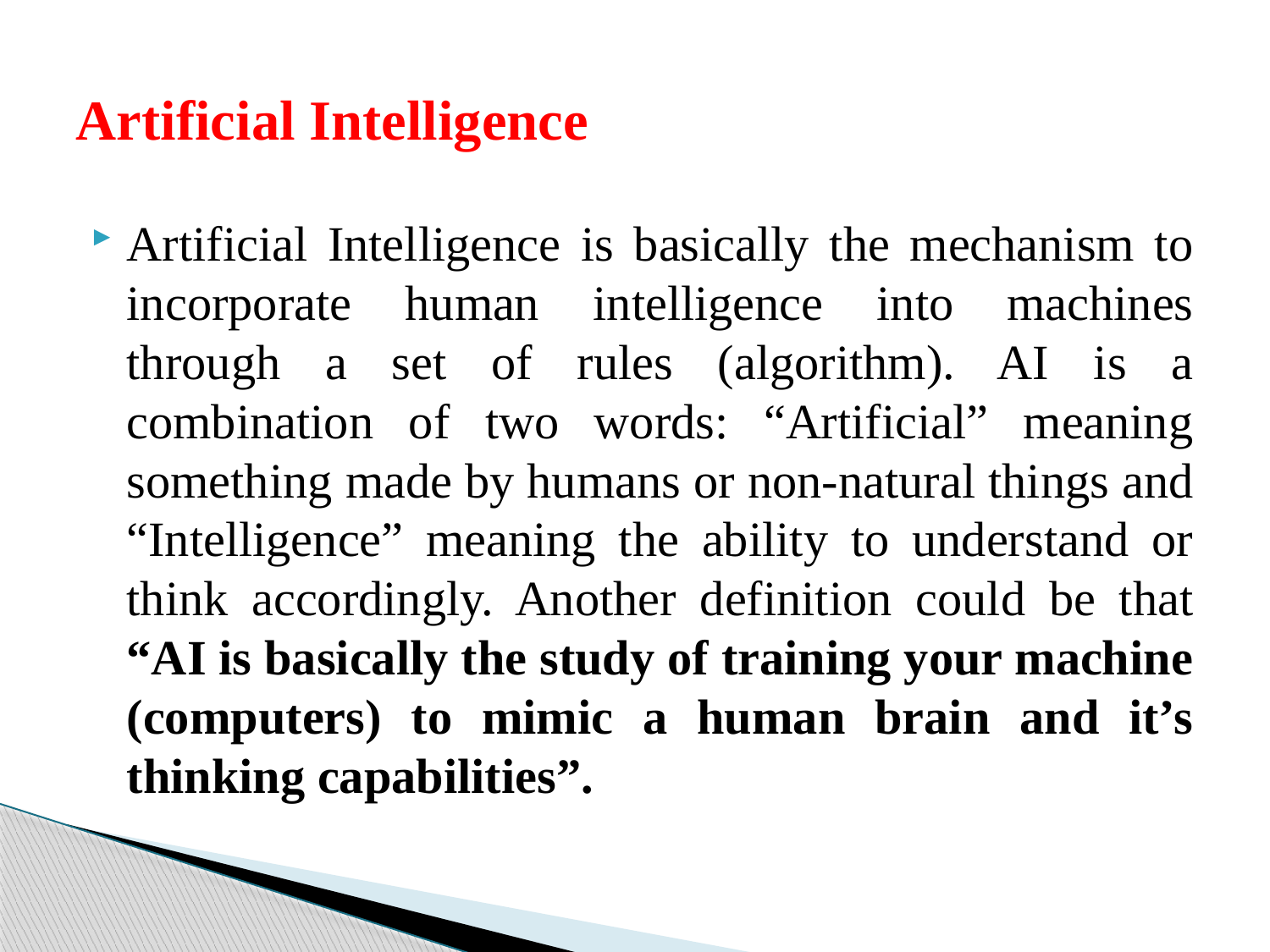

# Artificial Intelligence
Artificial Intelligence is basically the mechanism to incorporate human intelligence into machines through a set of rules (algorithm). AI is a combination of two words: “Artificial” meaning something made by humans or non-natural things and “Intelligence” meaning the ability to understand or think accordingly. Another definition could be that “AI is basically the study of training your machine (computers) to mimic a human brain and it’s thinking capabilities”.